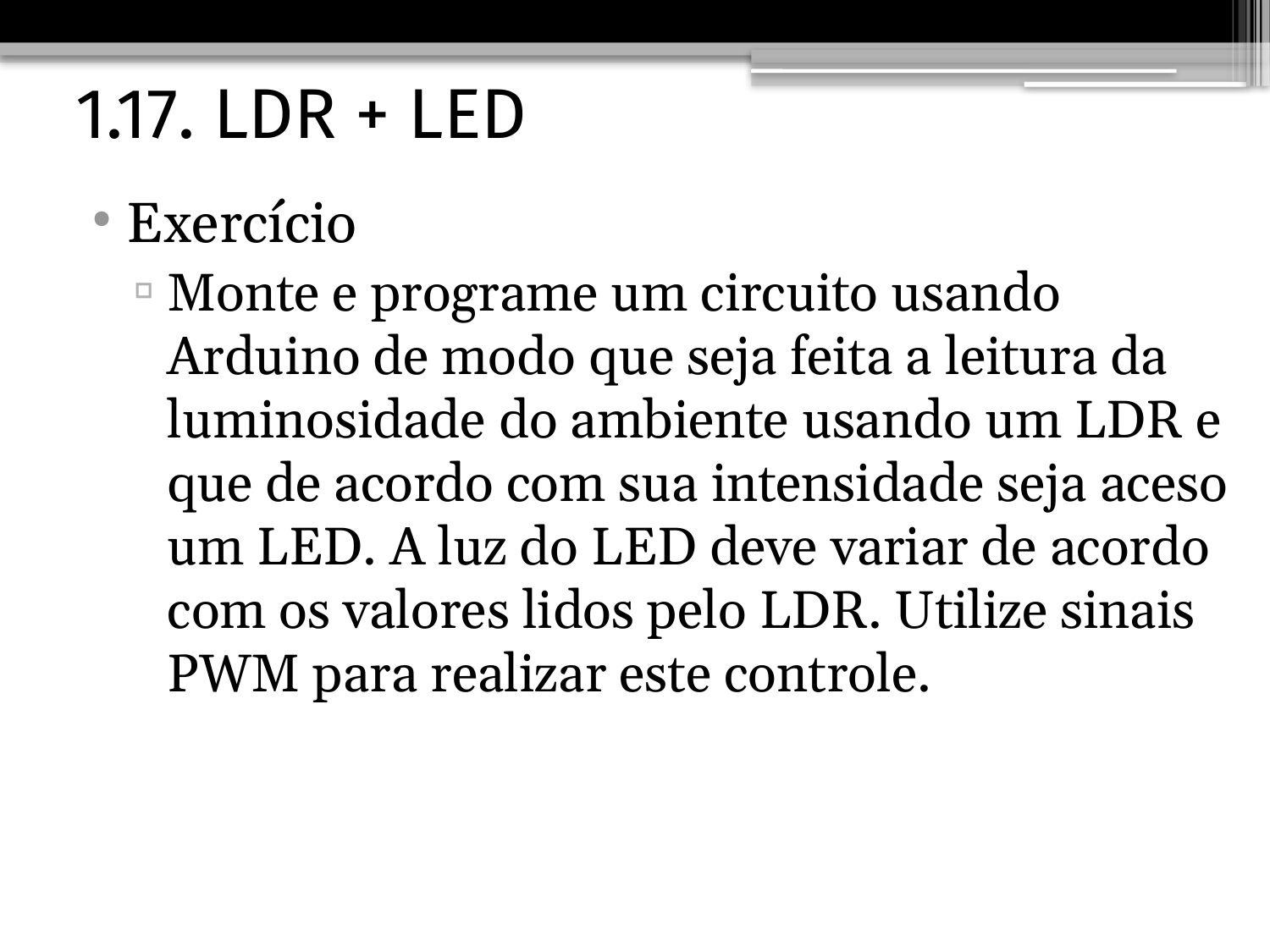

# 1.17. LDR + LED
Exercício
Monte e programe um circuito usando Arduino de modo que seja feita a leitura da luminosidade do ambiente usando um LDR e que de acordo com sua intensidade seja aceso um LED. A luz do LED deve variar de acordo com os valores lidos pelo LDR. Utilize sinais PWM para realizar este controle.